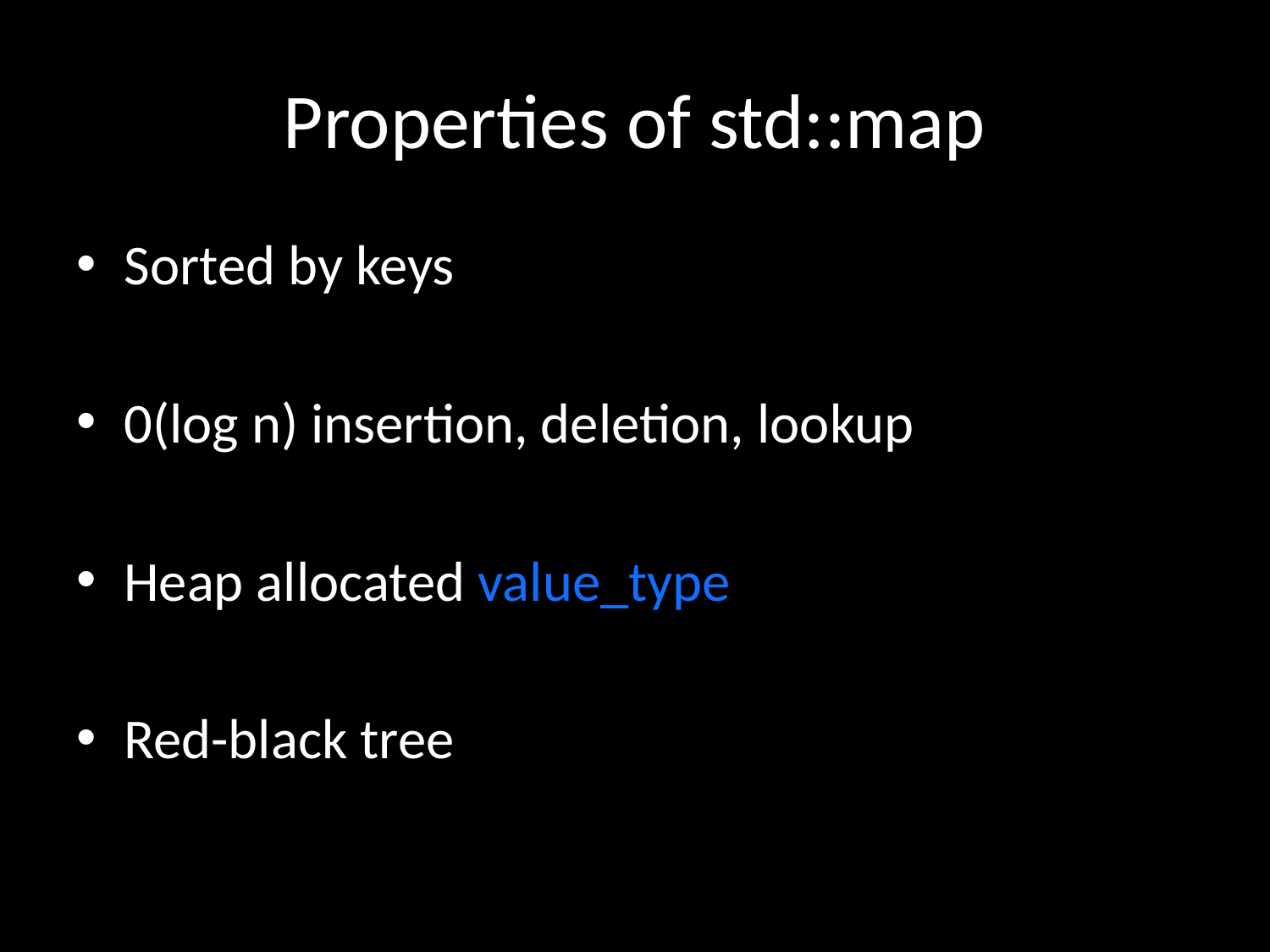

# Properties of std::map
Sorted by keys

0(log n) insertion, deletion, lookup

Heap allocated value_type

Red-black tree